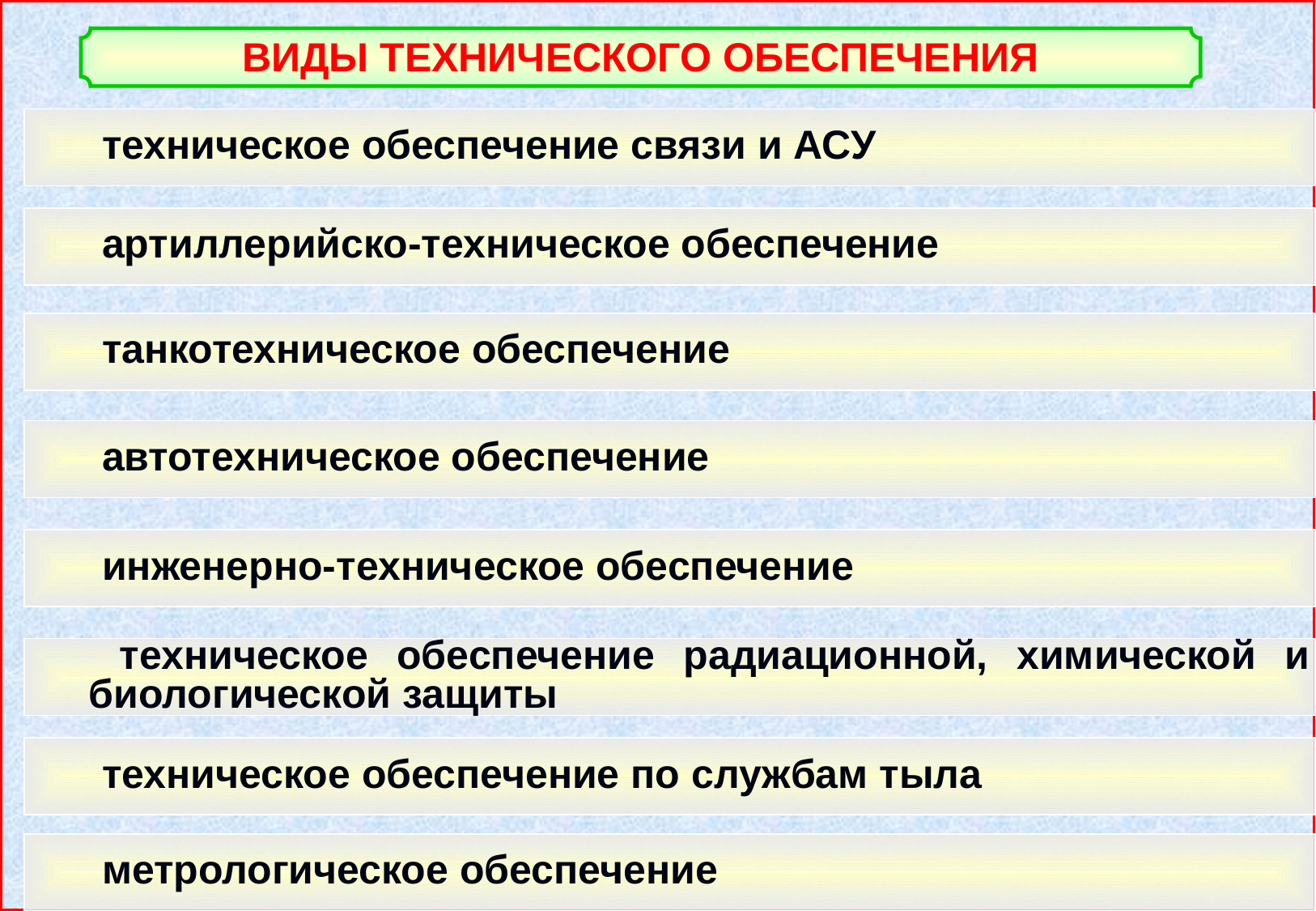

ВИДЫ ТЕХНИЧЕСКОГО ОБЕСПЕЧЕНИЯ

 техническое обеспечение связи и АСУ
 артиллерийско-техническое обеспечение
 танкотехническое обеспечение
 автотехническое обеспечение
 инженерно-техническое обеспечение
 техническое обеспечение радиационной, химической и биологической защиты
 техническое обеспечение по службам тыла
 метрологическое обеспечение